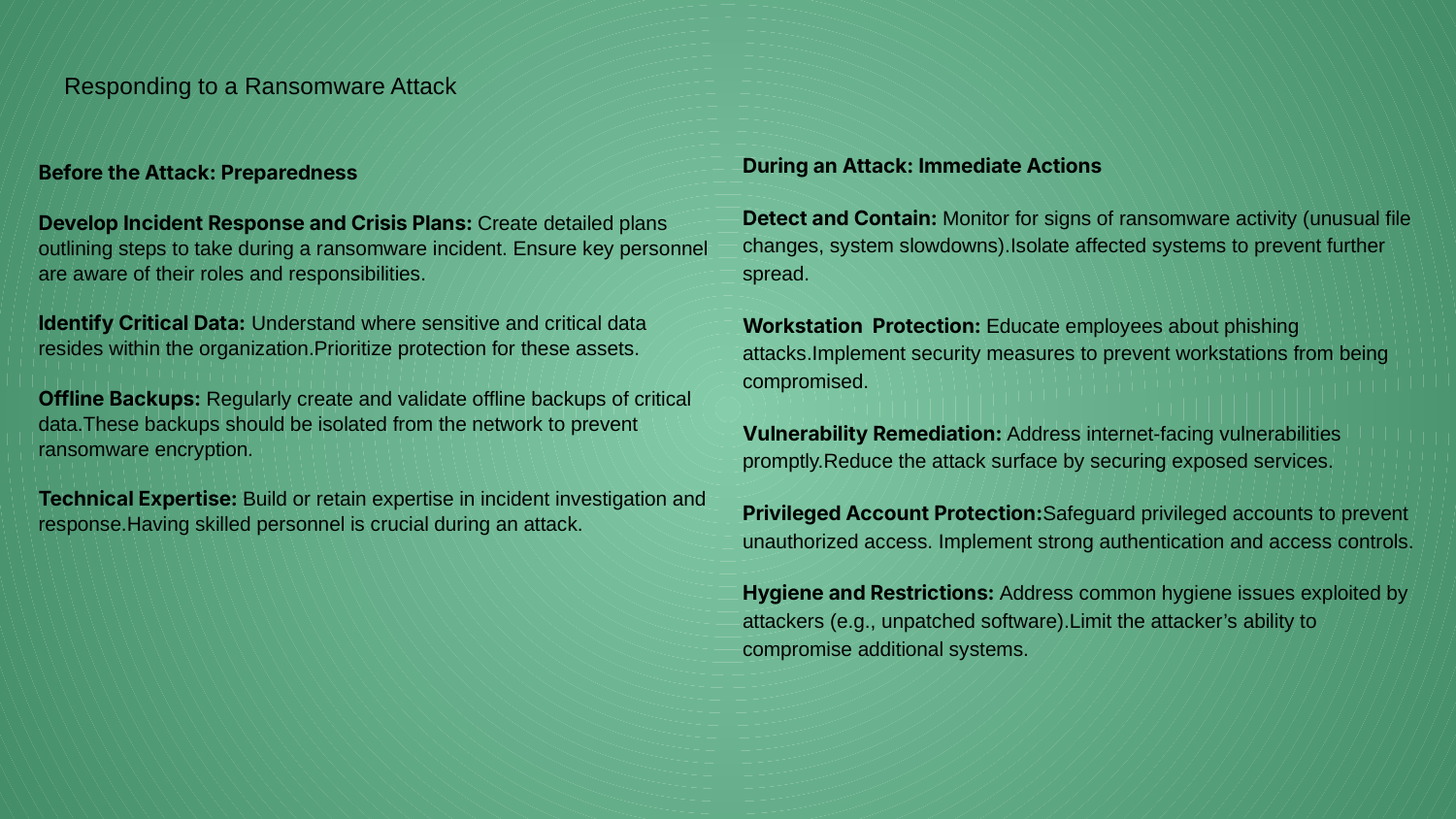

# Responding to a Ransomware Attack
During an Attack: Immediate Actions
Detect and Contain: Monitor for signs of ransomware activity (unusual file changes, system slowdowns).Isolate affected systems to prevent further spread.
Workstation  Protection: Educate employees about phishing attacks.Implement security measures to prevent workstations from being compromised.
Vulnerability Remediation: Address internet-facing vulnerabilities promptly.Reduce the attack surface by securing exposed services.
Privileged Account Protection:Safeguard privileged accounts to prevent unauthorized access. Implement strong authentication and access controls.
Hygiene and Restrictions: Address common hygiene issues exploited by attackers (e.g., unpatched software).Limit the attacker’s ability to compromise additional systems.

Before the Attack: Preparedness
Develop Incident Response and Crisis Plans: Create detailed plans outlining steps to take during a ransomware incident. Ensure key personnel are aware of their roles and responsibilities.
Identify Critical Data: Understand where sensitive and critical data resides within the organization.Prioritize protection for these assets.
Offline Backups: Regularly create and validate offline backups of critical data.These backups should be isolated from the network to prevent ransomware encryption.
Technical Expertise: Build or retain expertise in incident investigation and response.Having skilled personnel is crucial during an attack.